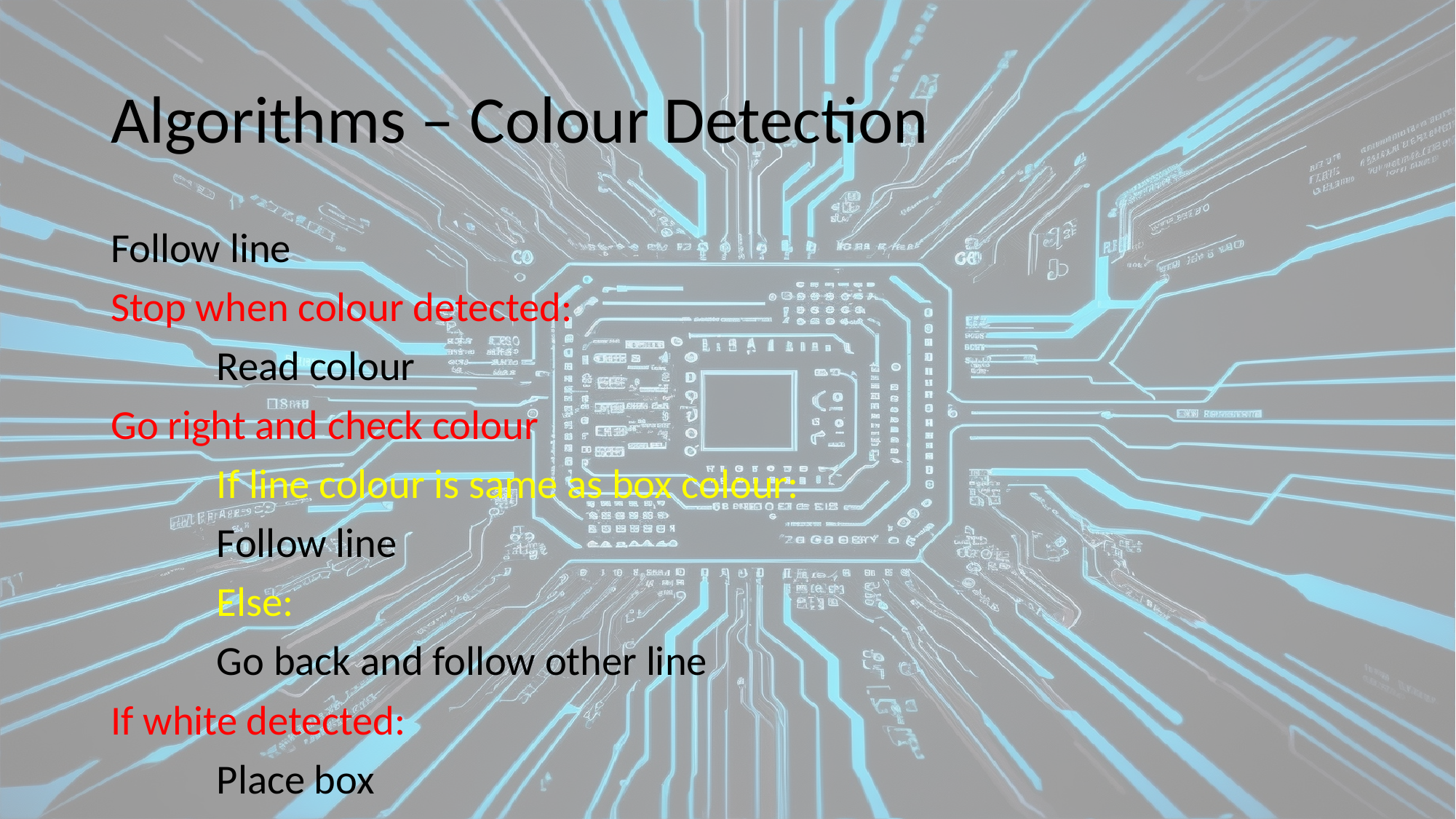

# Algorithms – Colour Detection
Follow line
Stop when colour detected:
	Read colour
Go right and check colour
	If line colour is same as box colour:
		Follow line
	Else:
		Go back and follow other line
If white detected:
	Place box